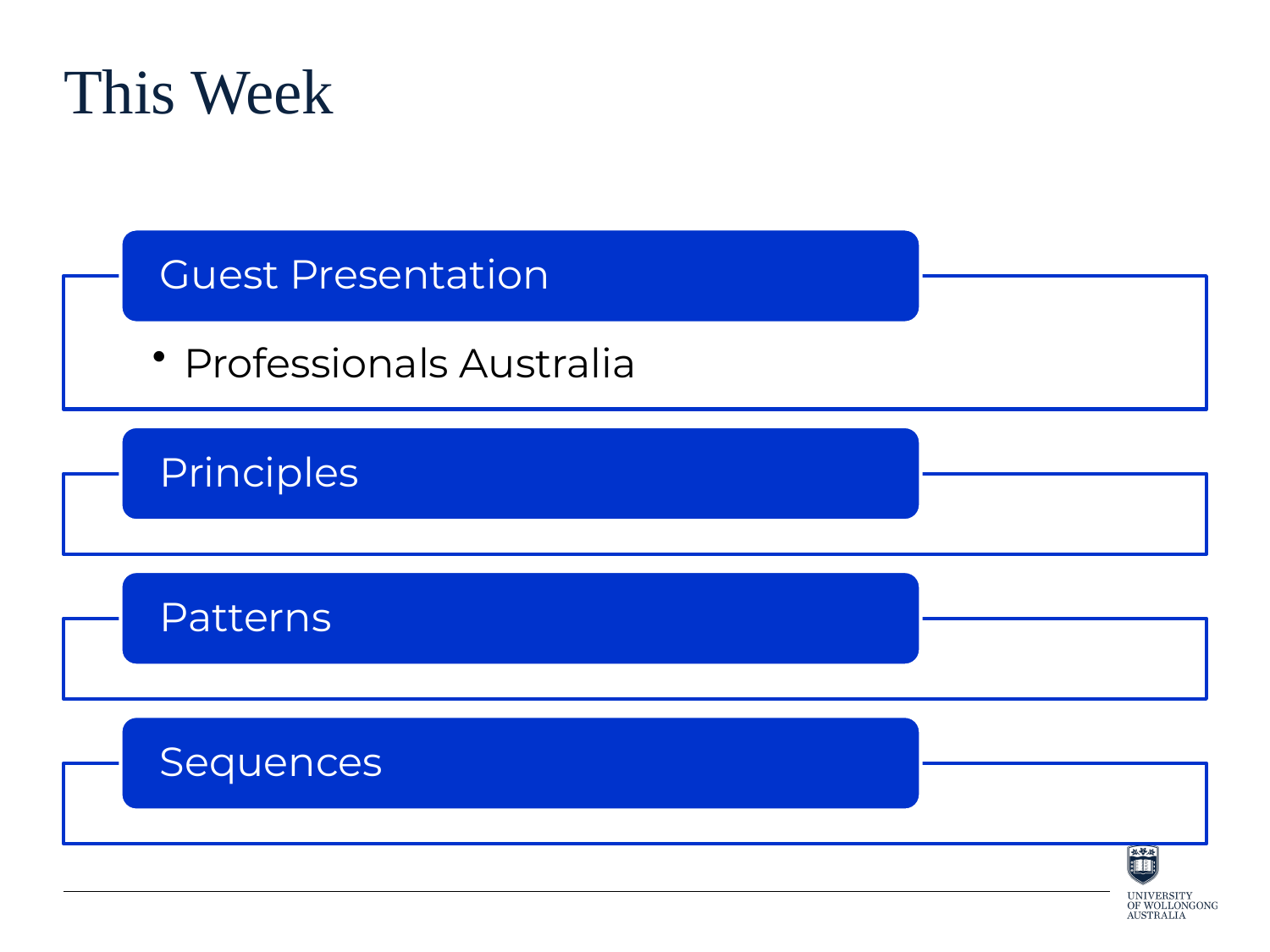

# This Week
Professionals Australia
Guest Presentation
Principles
Patterns
Sequences